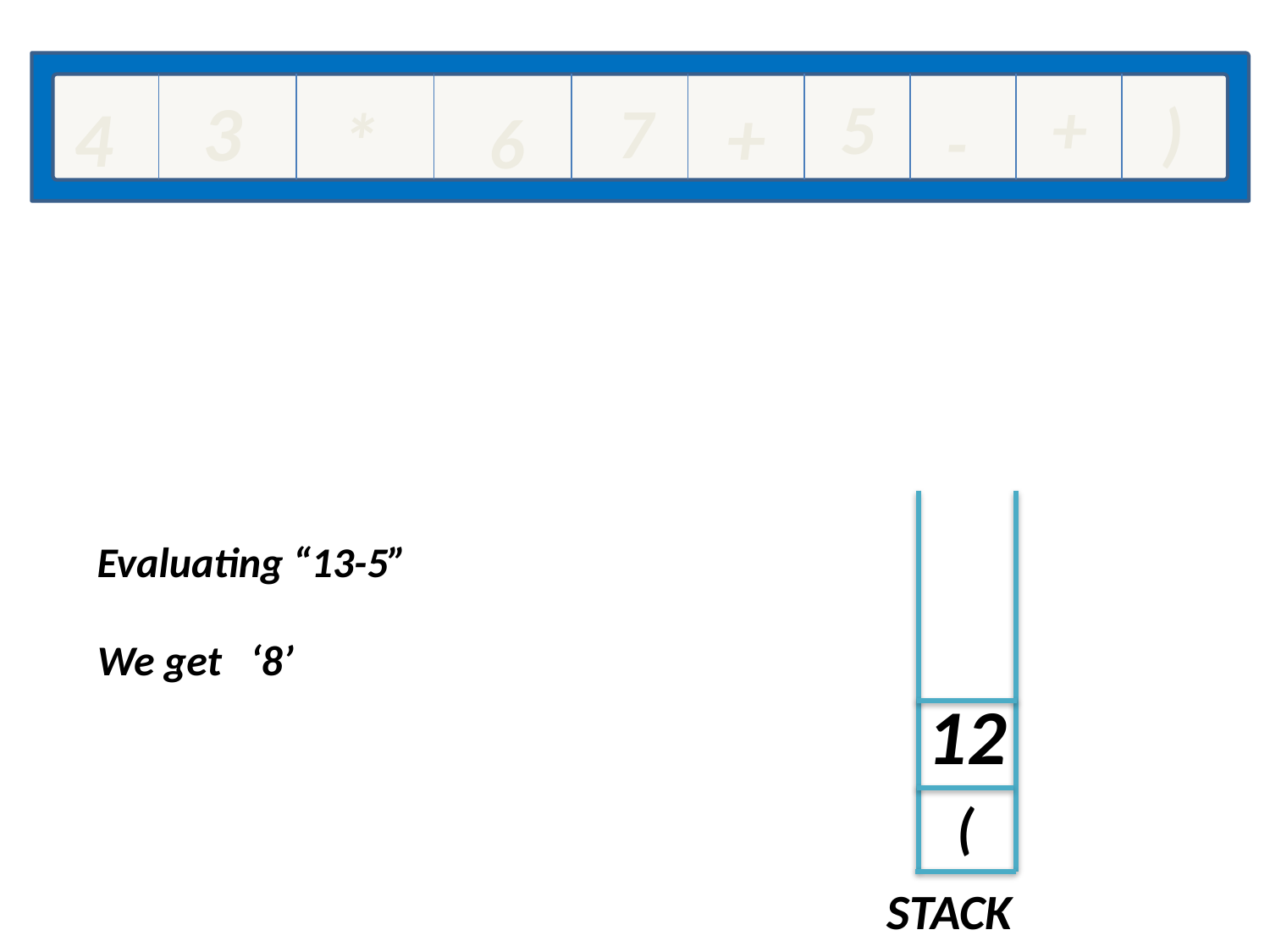

3
5
+
7
)
+
4
*
6
-
8

Evaluating “13-5”
We get   ‘8’
12
(
STACK